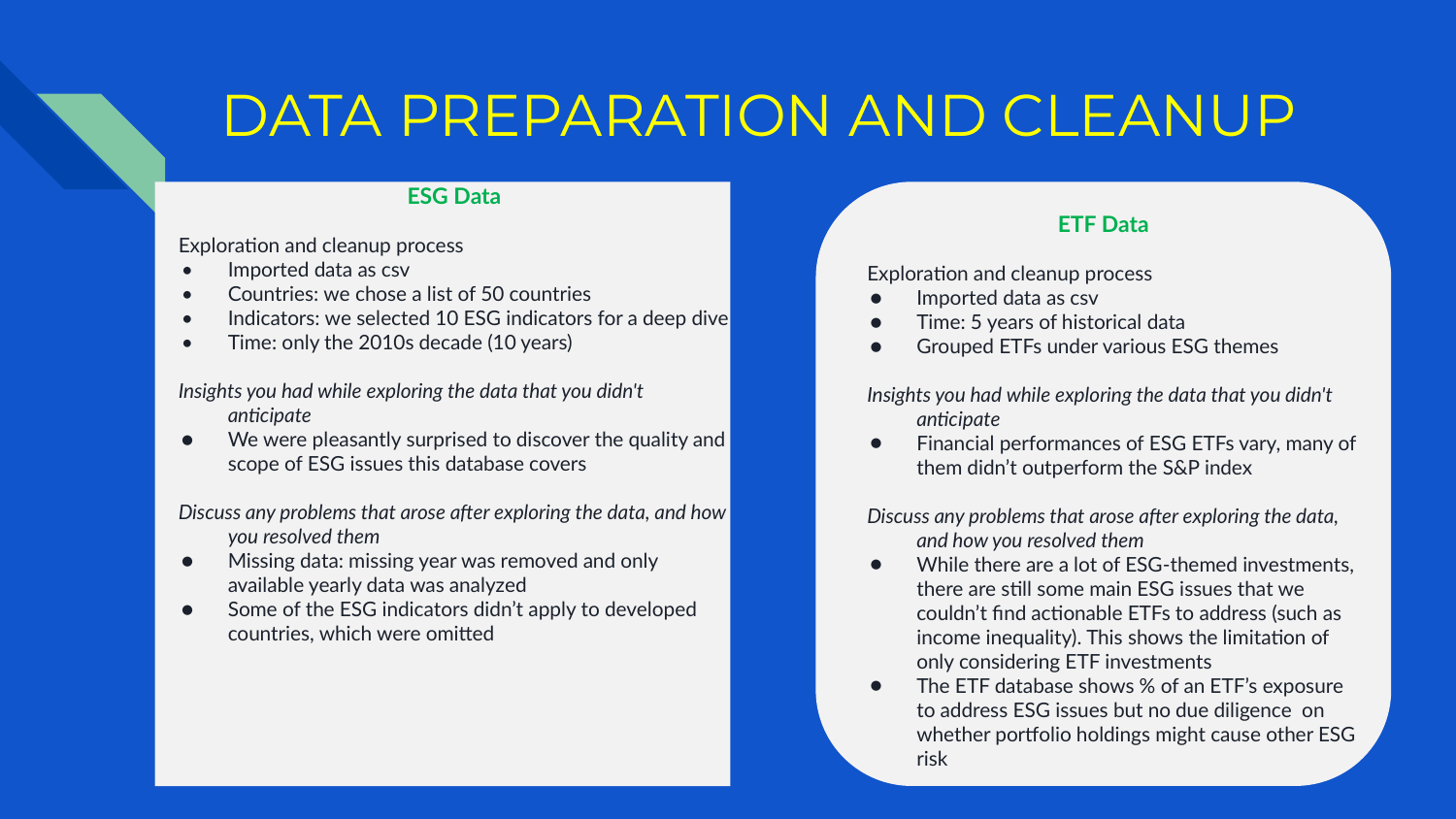

# DATA PREPARATION AND CLEANUP
ESG Data

Exploration and cleanup process
Imported data as csv
Countries: we chose a list of 50 countries
Indicators: we selected 10 ESG indicators for a deep dive
Time: only the 2010s decade (10 years)

Insights you had while exploring the data that you didn't anticipate
We were pleasantly surprised to discover the quality and scope of ESG issues this database covers

Discuss any problems that arose after exploring the data, and how you resolved them
Missing data: missing year was removed and only available yearly data was analyzed
Some of the ESG indicators didn’t apply to developed countries, which were omitted

ETF Data

Exploration and cleanup process
Imported data as csv
Time: 5 years of historical data
Grouped ETFs under various ESG themes

Insights you had while exploring the data that you didn't anticipate
Financial performances of ESG ETFs vary, many of them didn’t outperform the S&P index

Discuss any problems that arose after exploring the data, and how you resolved them
While there are a lot of ESG-themed investments, there are still some main ESG issues that we couldn’t find actionable ETFs to address (such as income inequality). This shows the limitation of only considering ETF investments
The ETF database shows % of an ETF’s exposure to address ESG issues but no due diligence  on whether portfolio holdings might cause other ESG risk